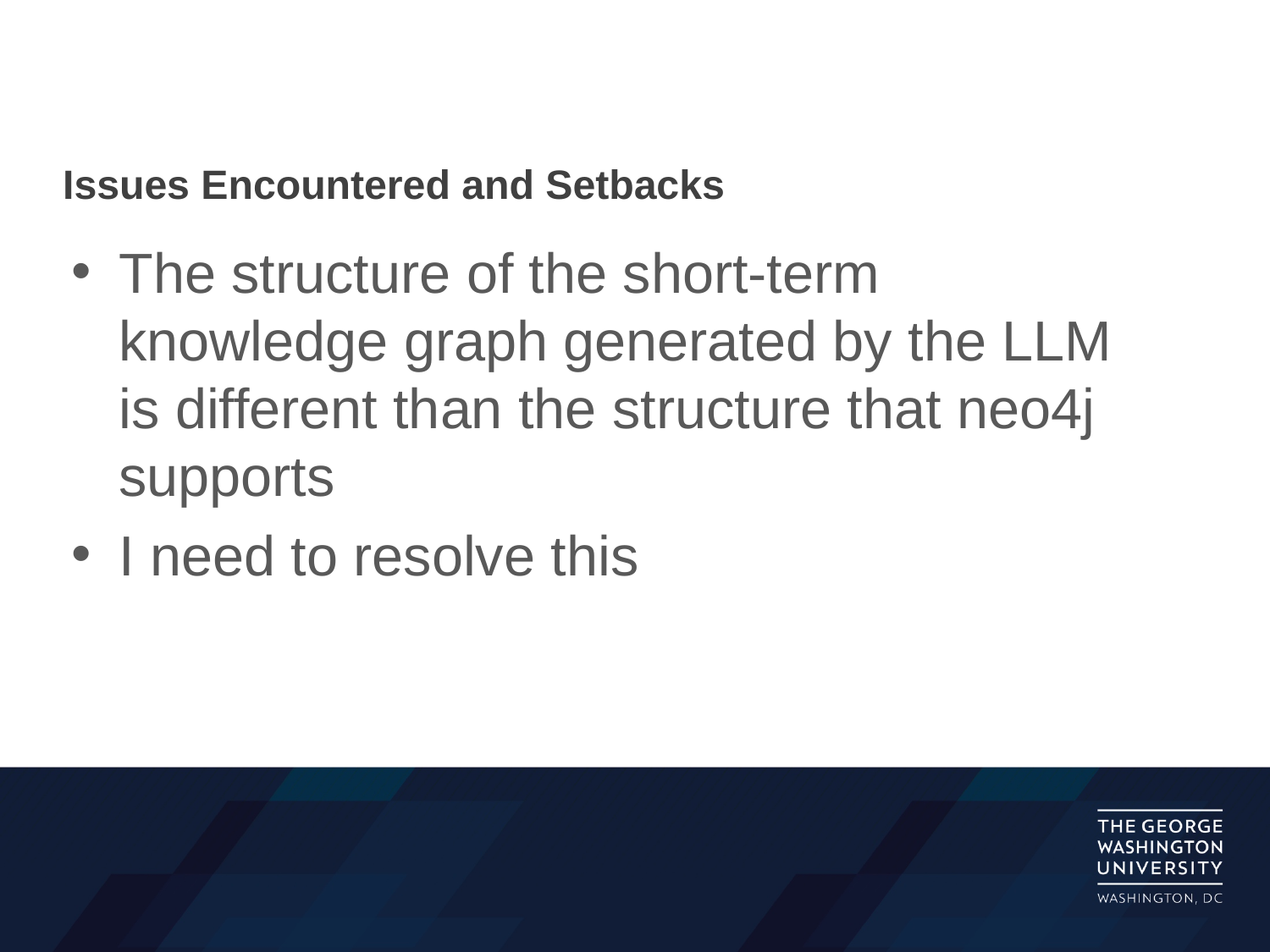

# Issues Encountered and Setbacks
The structure of the short-term knowledge graph generated by the LLM is different than the structure that neo4j supports
I need to resolve this